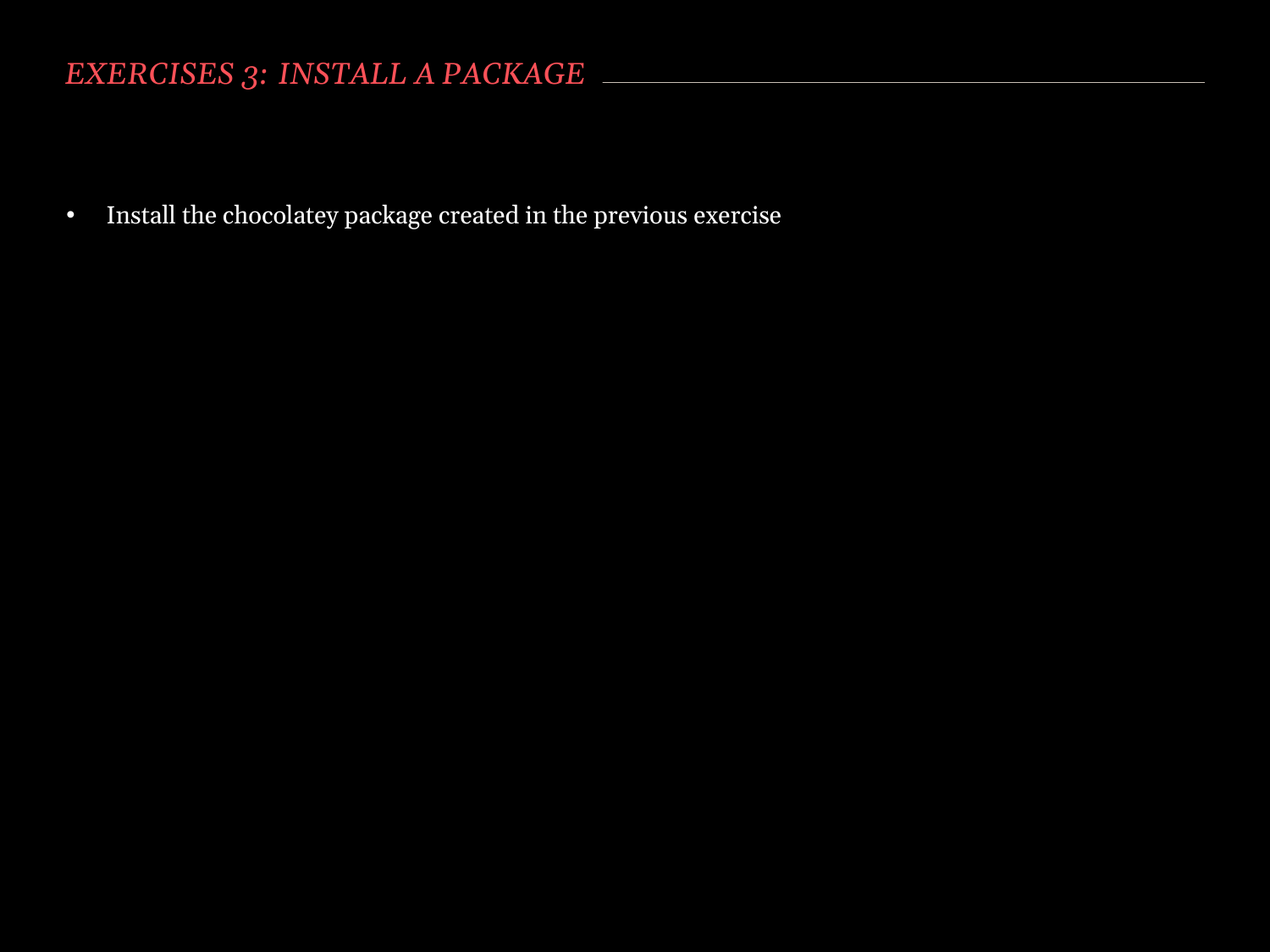

# Exercises 3: Install a package
Install the chocolatey package created in the previous exercise